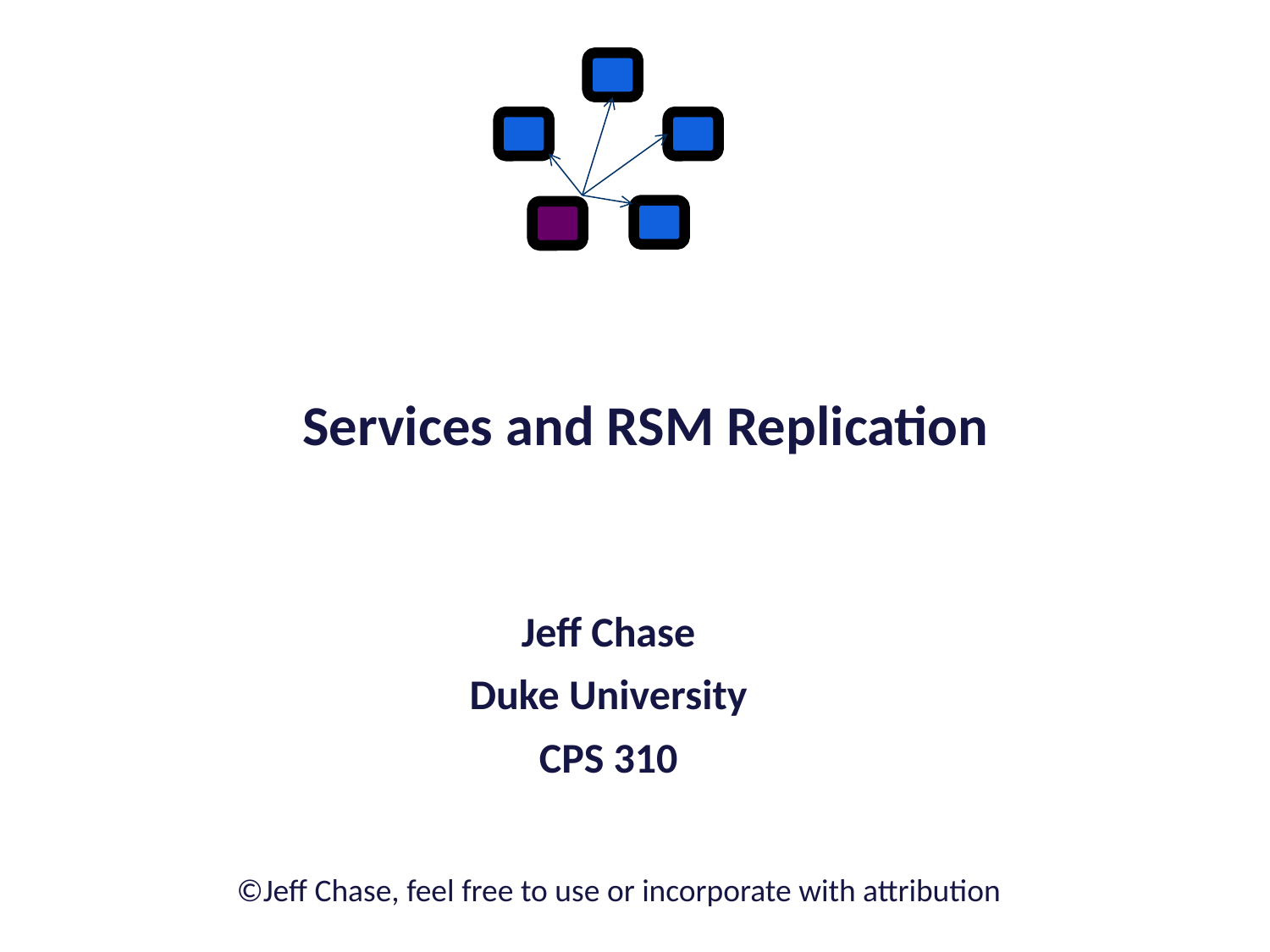

Services and RSM Replication
Jeff Chase
Duke University
CPS 310
©Jeff Chase, feel free to use or incorporate with attribution